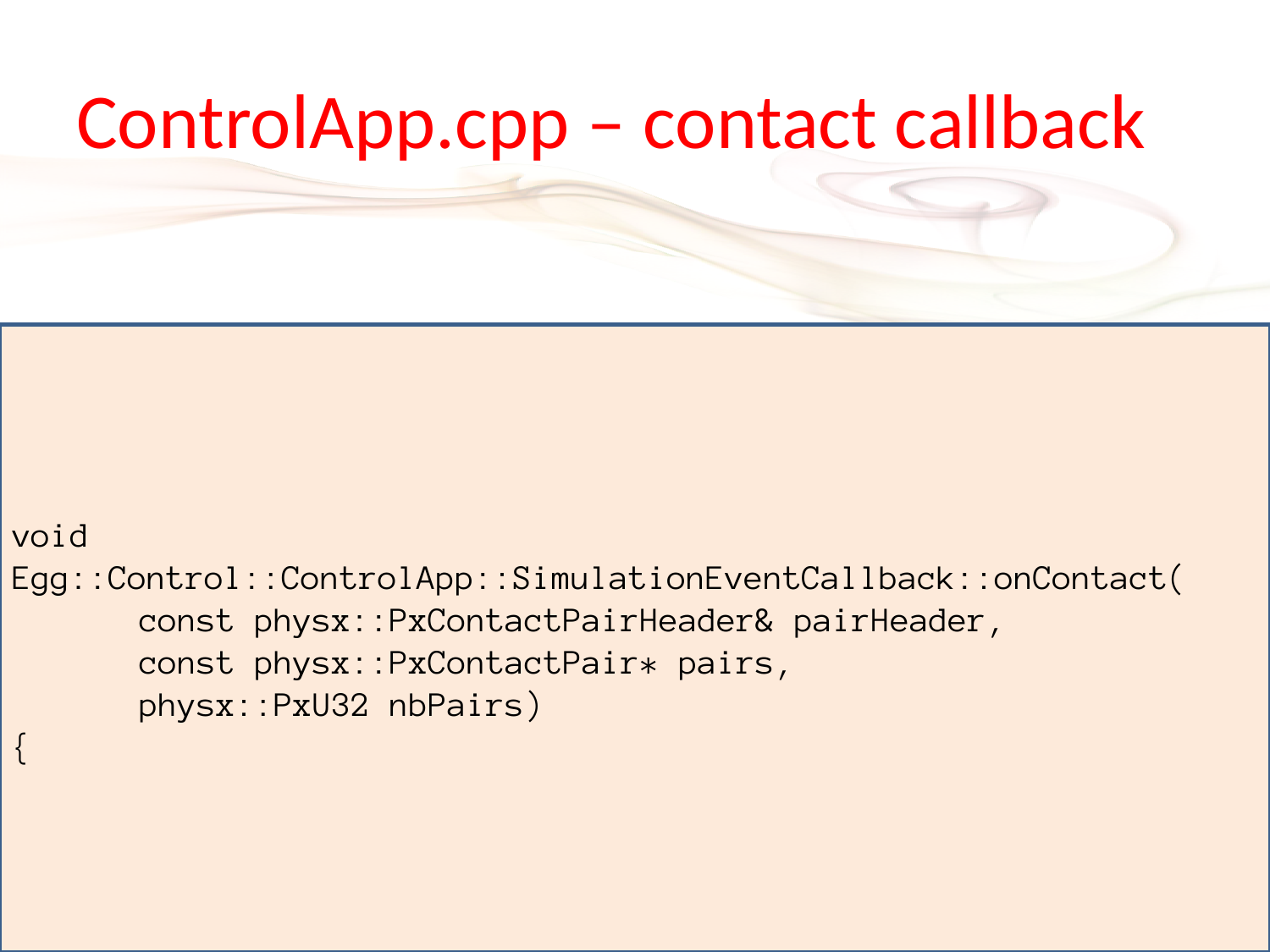

# ControlApp.cpp – contact callback
void  Egg::Control::ControlApp::SimulationEventCallback::onContact(
	const physx::PxContactPairHeader& pairHeader,
	const physx::PxContactPair* pairs,
	physx::PxU32 nbPairs)
{